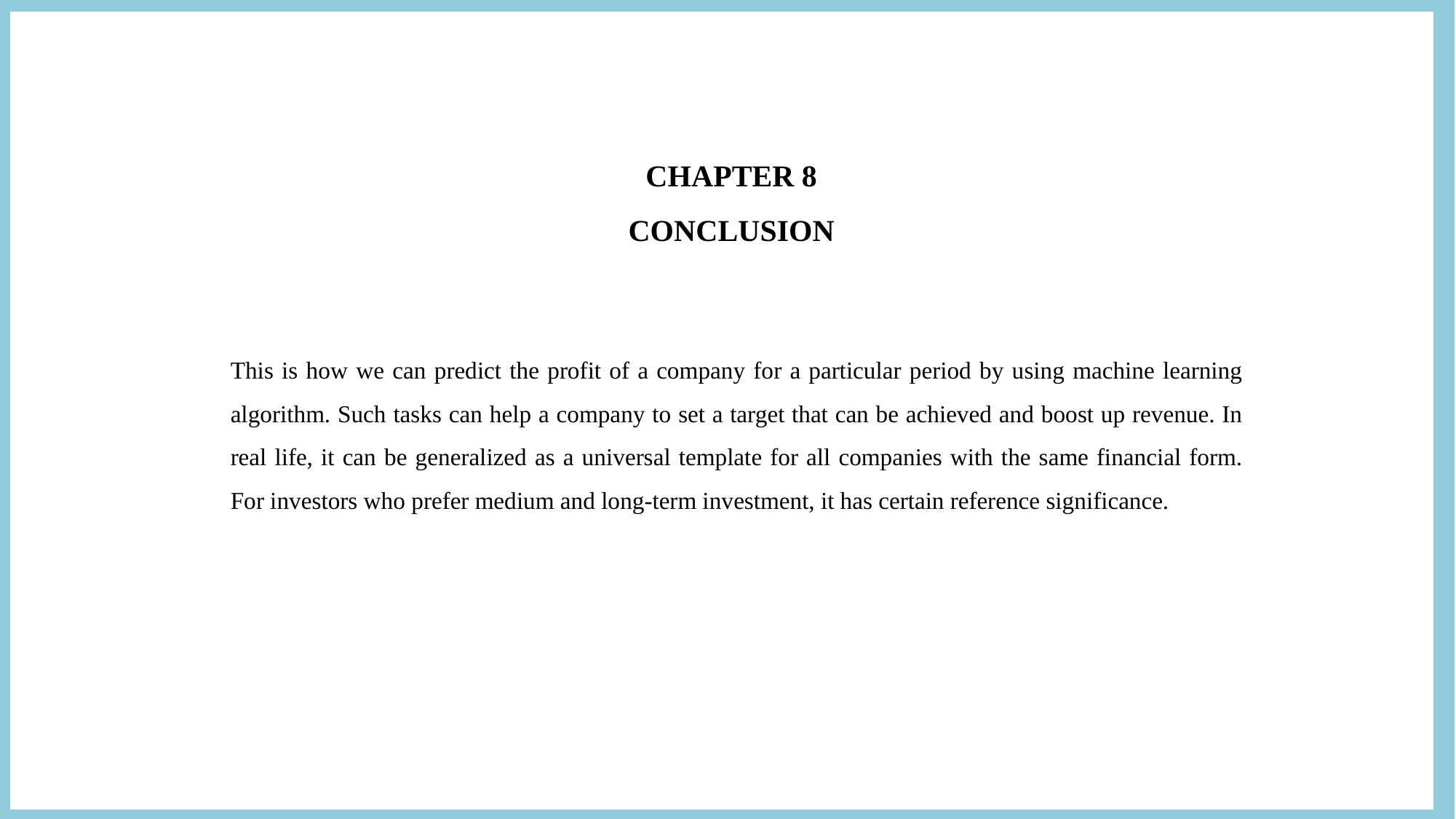

CHAPTER 8
CONCLUSION

This is how we can predict the profit of a company for a particular period by using machine learning algorithm. Such tasks can help a company to set a target that can be achieved and boost up revenue. In real life, it can be generalized as a universal template for all companies with the same financial form. For investors who prefer medium and long-term investment, it has certain reference significance.